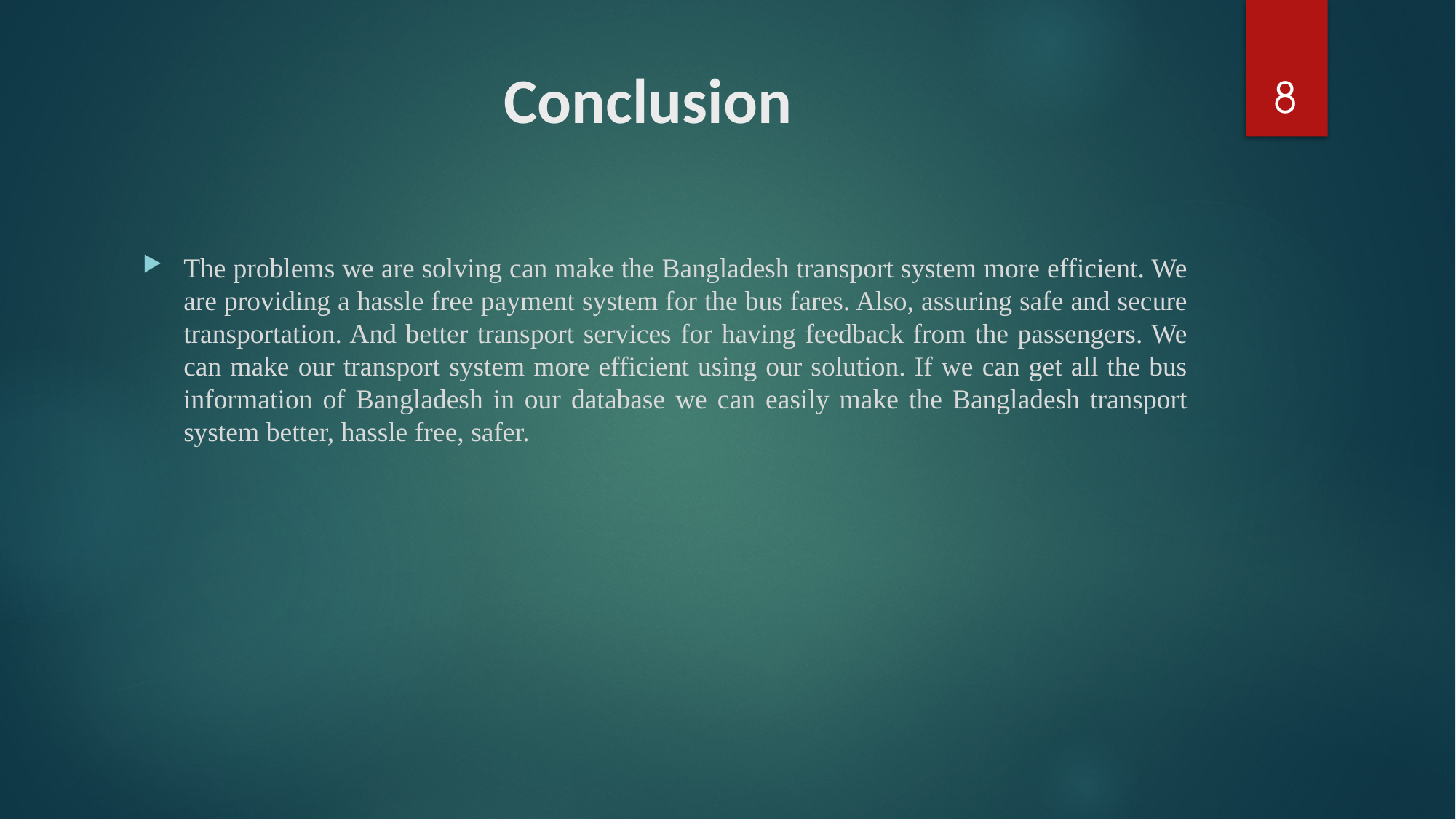

8
# Conclusion
The problems we are solving can make the Bangladesh transport system more efficient. We are providing a hassle free payment system for the bus fares. Also, assuring safe and secure transportation. And better transport services for having feedback from the passengers. We can make our transport system more efficient using our solution. If we can get all the bus information of Bangladesh in our database we can easily make the Bangladesh transport system better, hassle free, safer.